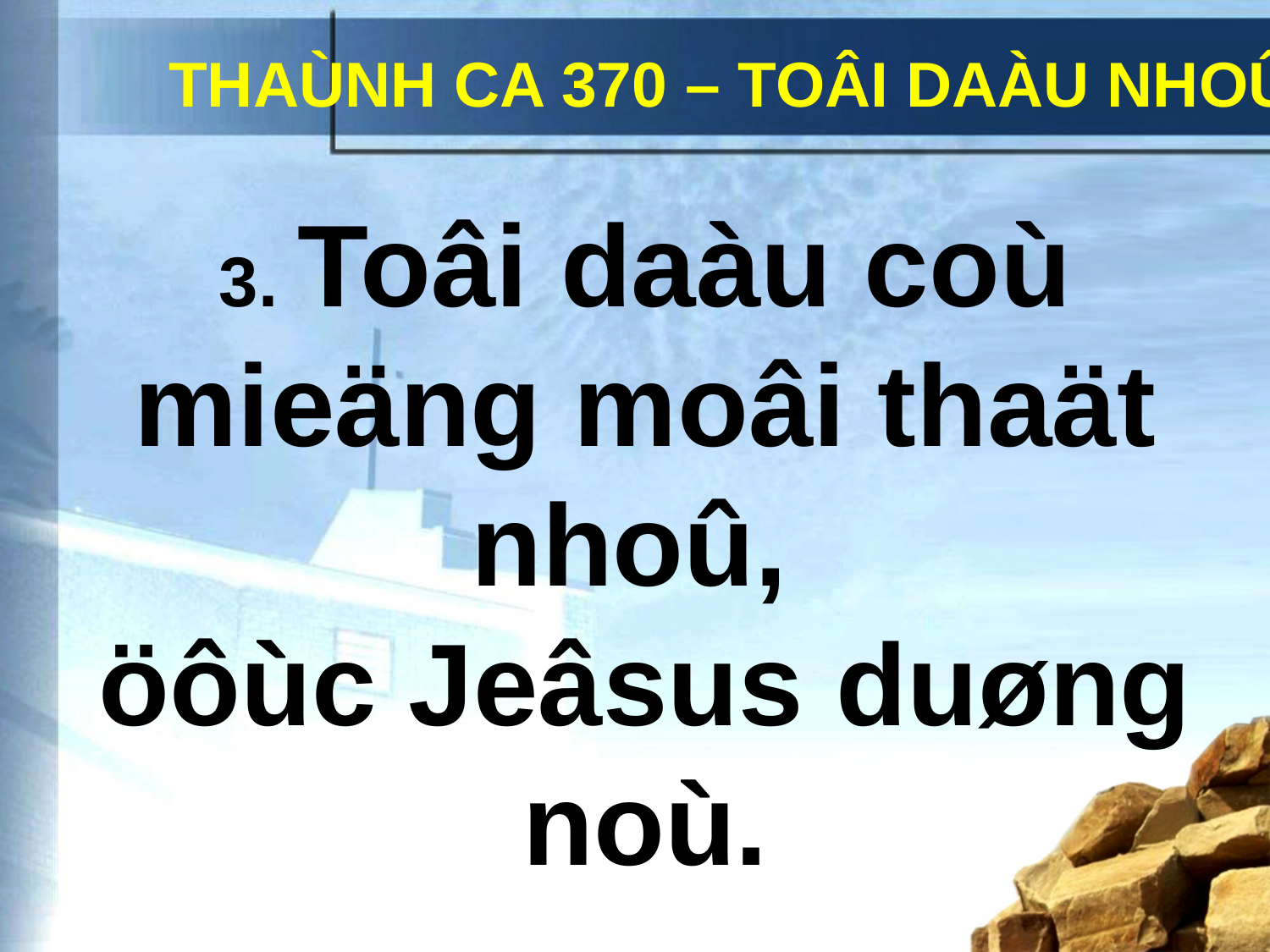

THAÙNH CA 370 – TOÂI DAÀU NHOÛ
3. Toâi daàu coù mieäng moâi thaät nhoû,
öôùc Jeâsus duøng noù.